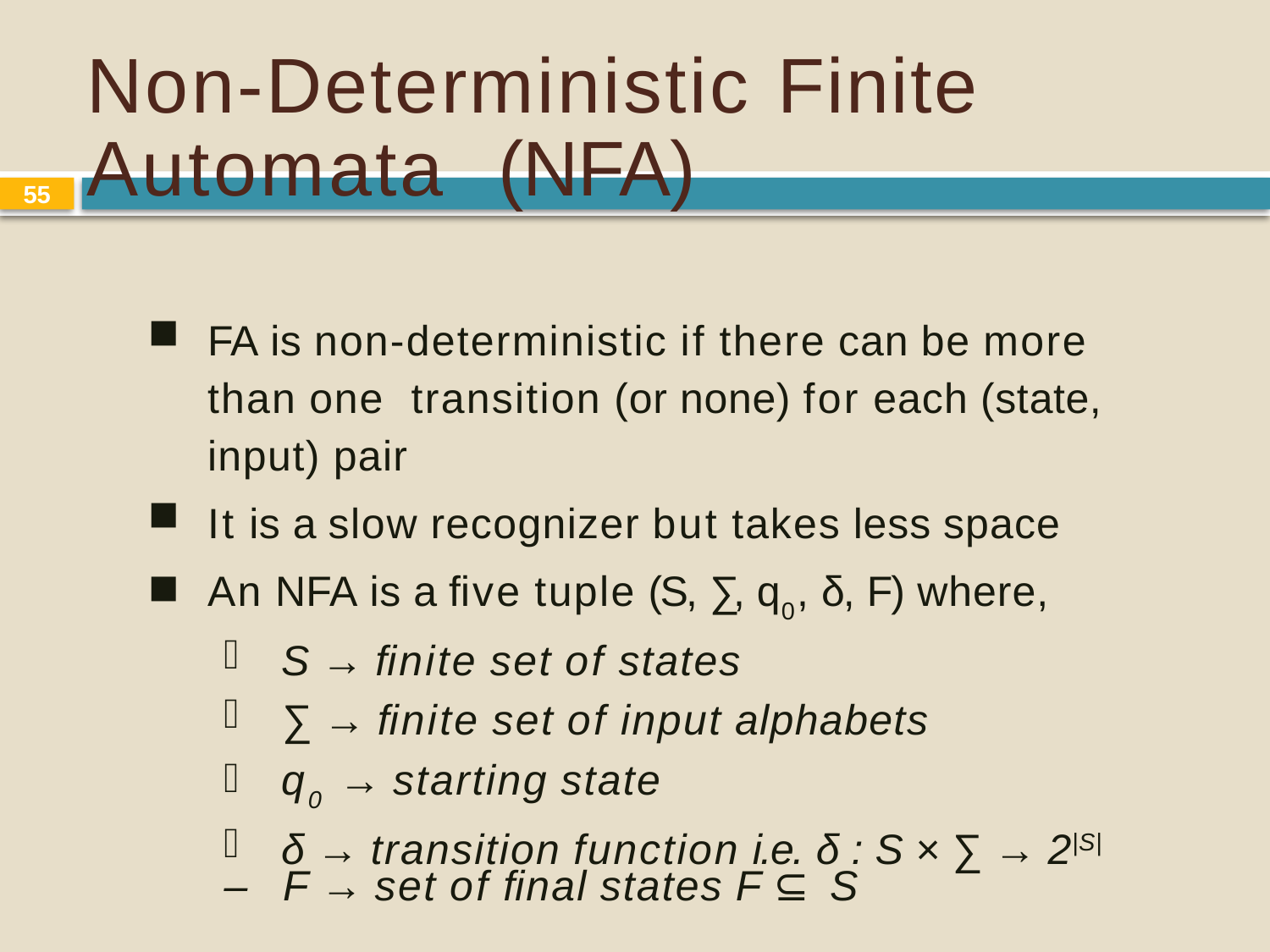

# Non-Deterministic Finite Automata  (NFA)
55
FA is non-deterministic if there can be more than one  transition (or none) for each (state, input) pair
It is a slow recognizer but takes less space
An NFA is a ﬁve tuple (S, ∑, q0, δ, F) where,
S → ﬁnite set of states
∑ → ﬁnite set of input alphabets
q0 → starting state
δ → transition function i.e. δ : S × ∑ → 2|S|
–	F → set of ﬁnal states F ⊆ S